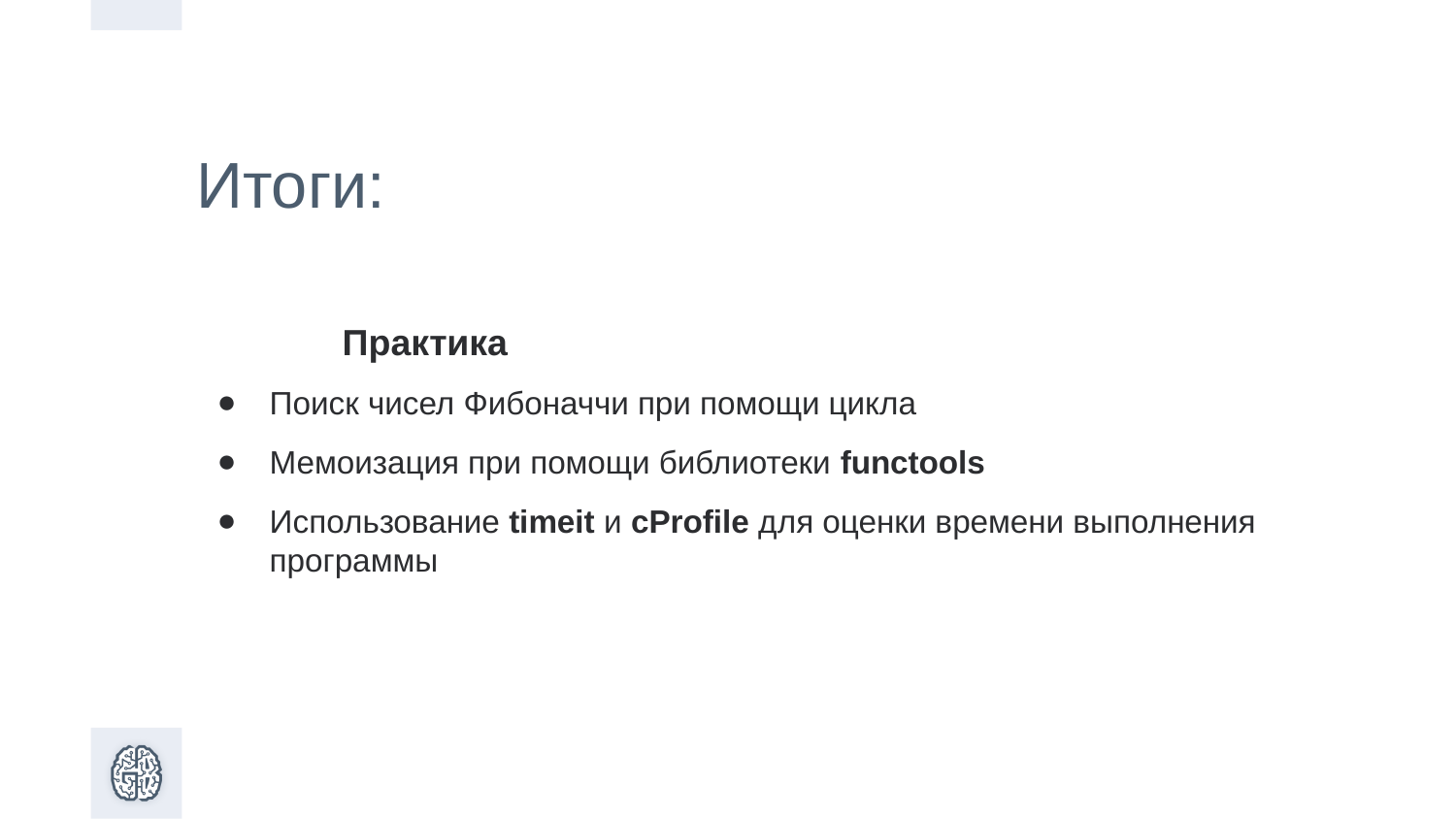

Итоги:
Практика
Поиск чисел Фибоначчи при помощи цикла
Мемоизация при помощи библиотеки functools
Использование timeit и cProfile для оценки времени выполнения программы